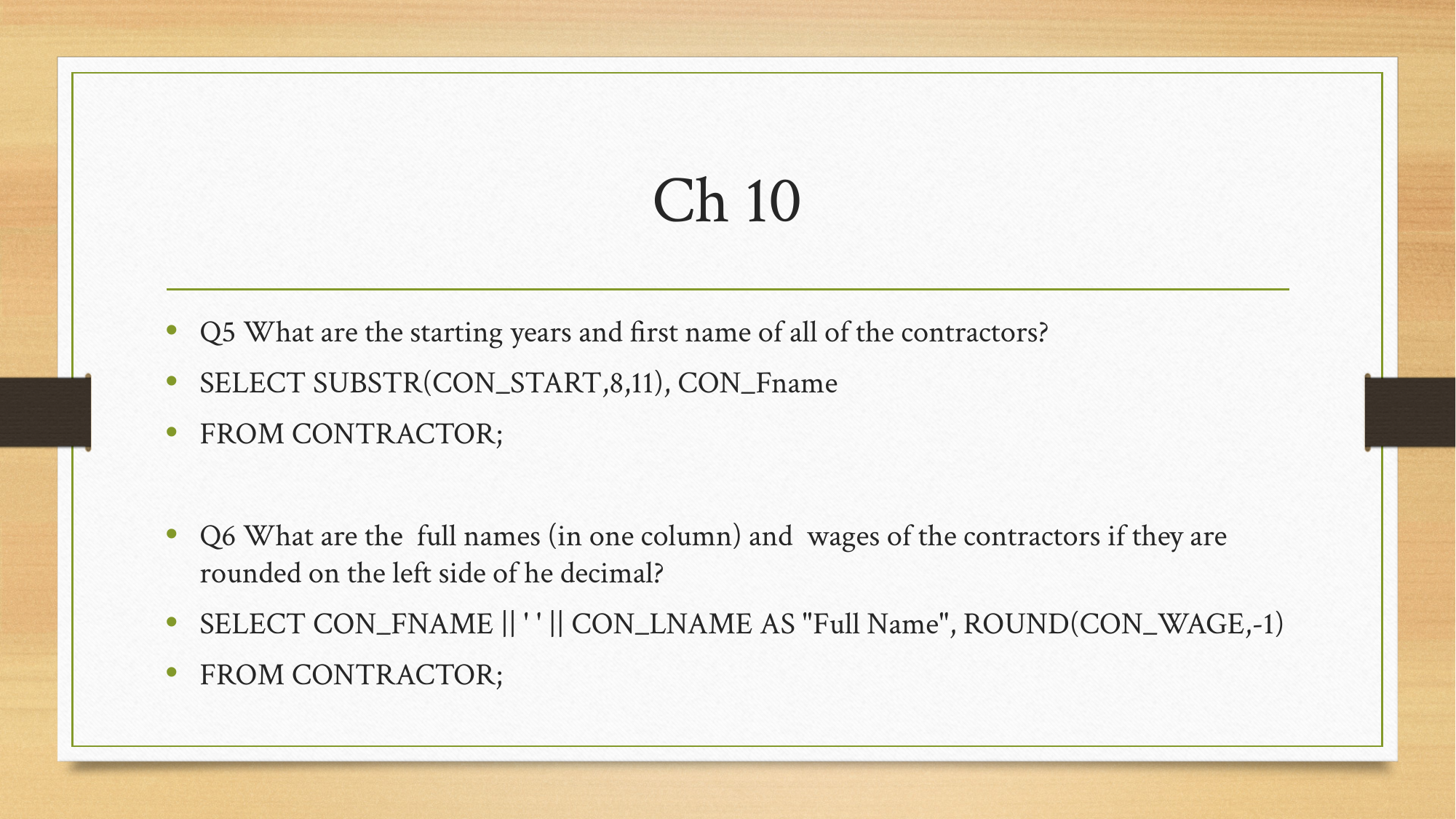

# Ch 10
Q5 What are the starting years and first name of all of the contractors?
SELECT SUBSTR(CON_START,8,11), CON_Fname
FROM CONTRACTOR;

Q6 What are the  full names (in one column) and  wages of the contractors if they are rounded on the left side of he decimal?
SELECT CON_FNAME || ' ' || CON_LNAME AS "Full Name", ROUND(CON_WAGE,-1)
FROM CONTRACTOR;